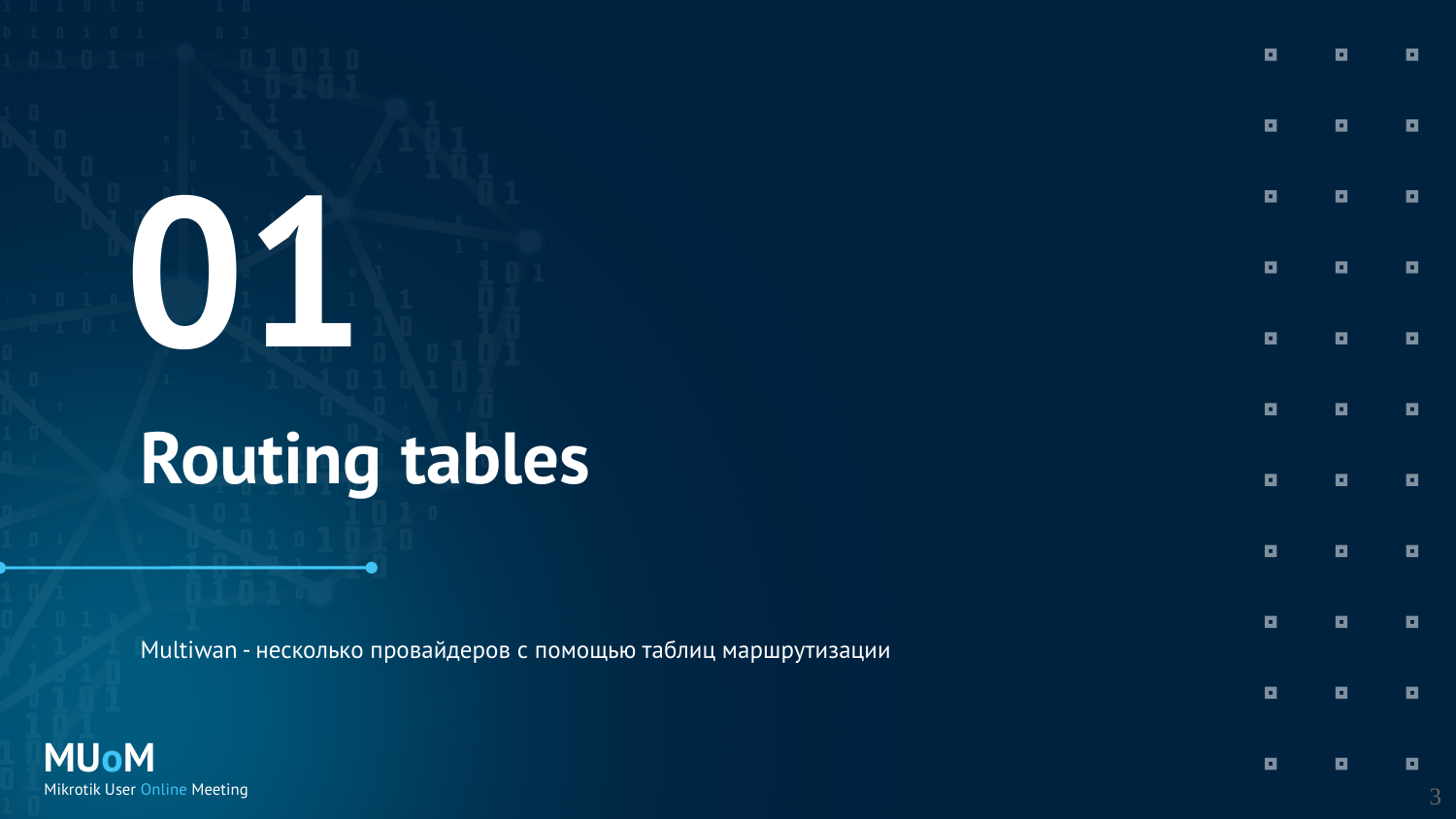

01
Routing tables

Multiwan - несколько провайдеров с помощью таблиц маршрутизации
MUoM
Mikrotik User Online Meeting